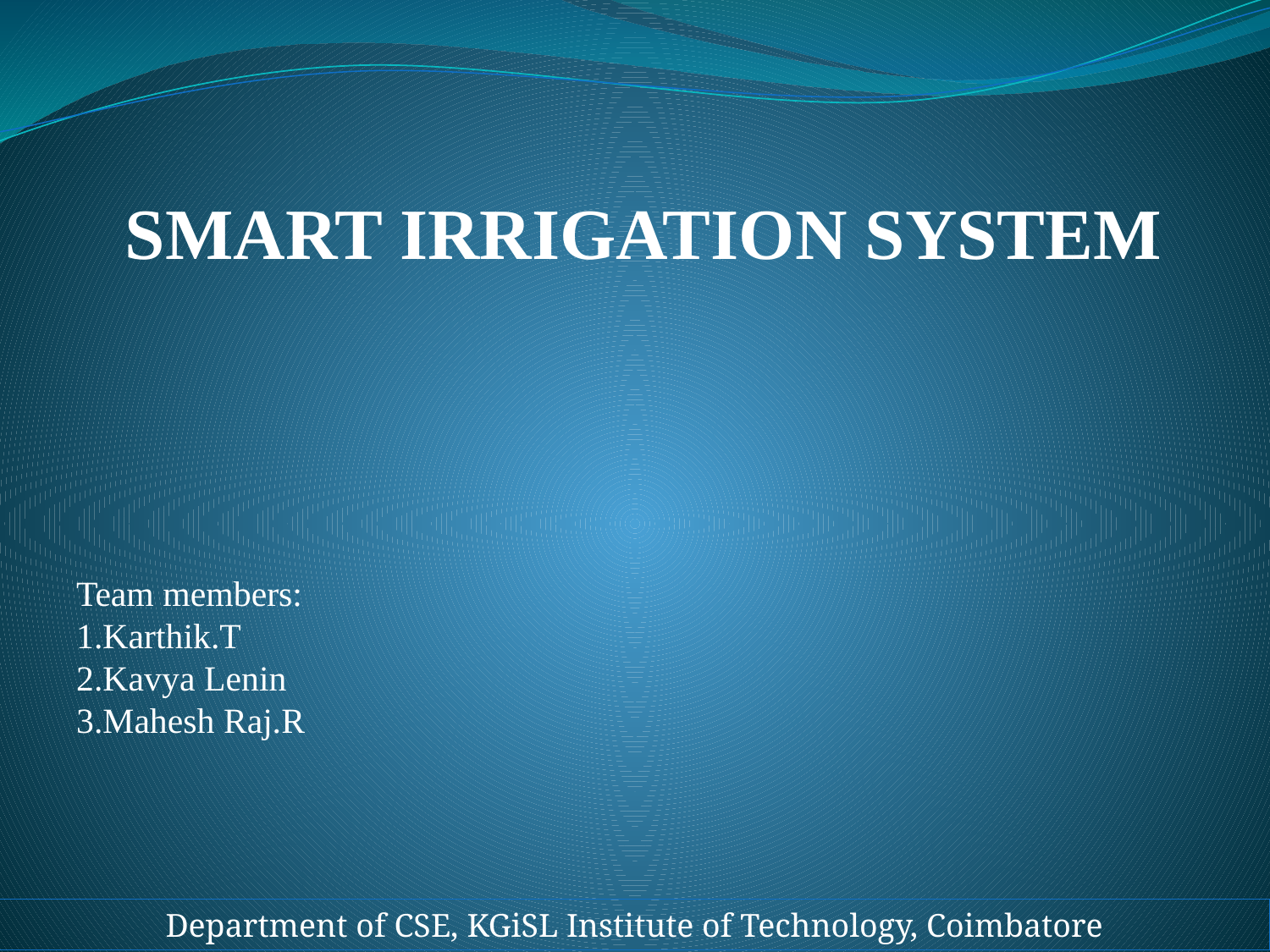

# SMART IRRIGATION SYSTEM

Team members:
1.Karthik.T
2.Kavya Lenin
3.Mahesh Raj.R
Department of CSE, KGiSL Institute of Technology, Coimbatore